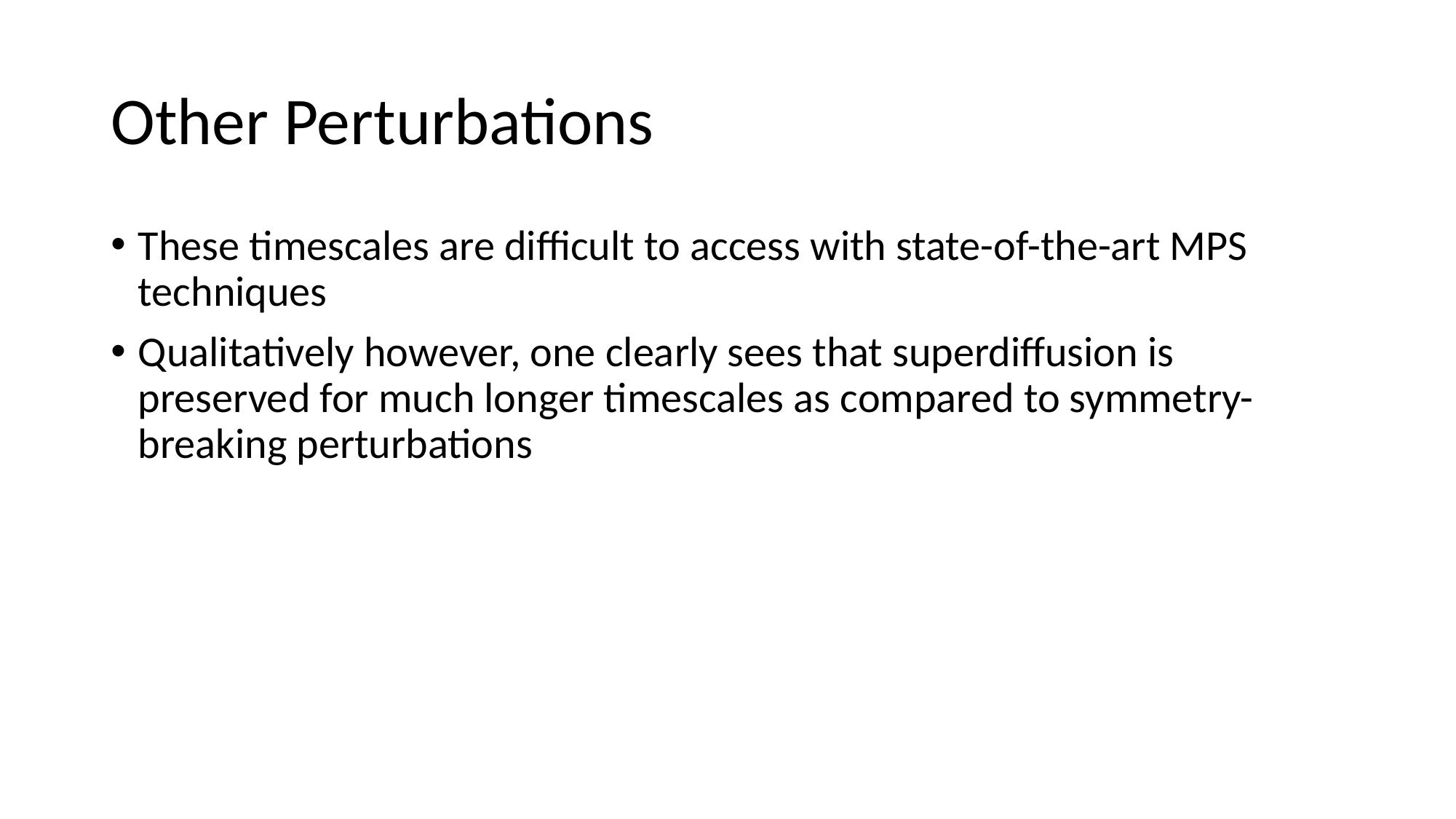

# Other Perturbations
These timescales are difficult to access with state-of-the-art MPS techniques
Qualitatively however, one clearly sees that superdiffusion is preserved for much longer timescales as compared to symmetry-breaking perturbations